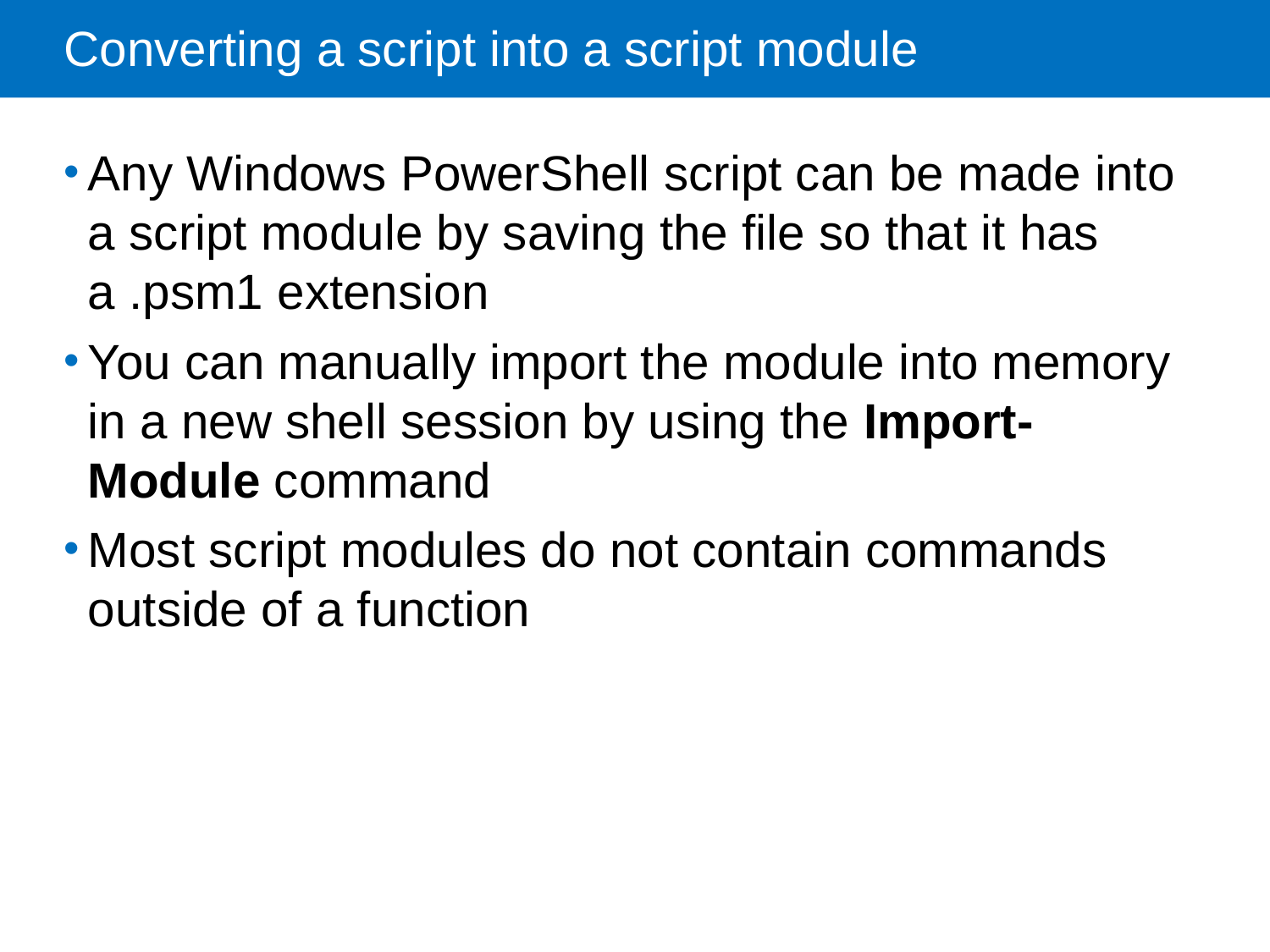

# Converting a script into a script module
Any Windows PowerShell script can be made into a script module by saving the file so that it has a .psm1 extension
You can manually import the module into memory in a new shell session by using the Import-Module command
Most script modules do not contain commands outside of a function